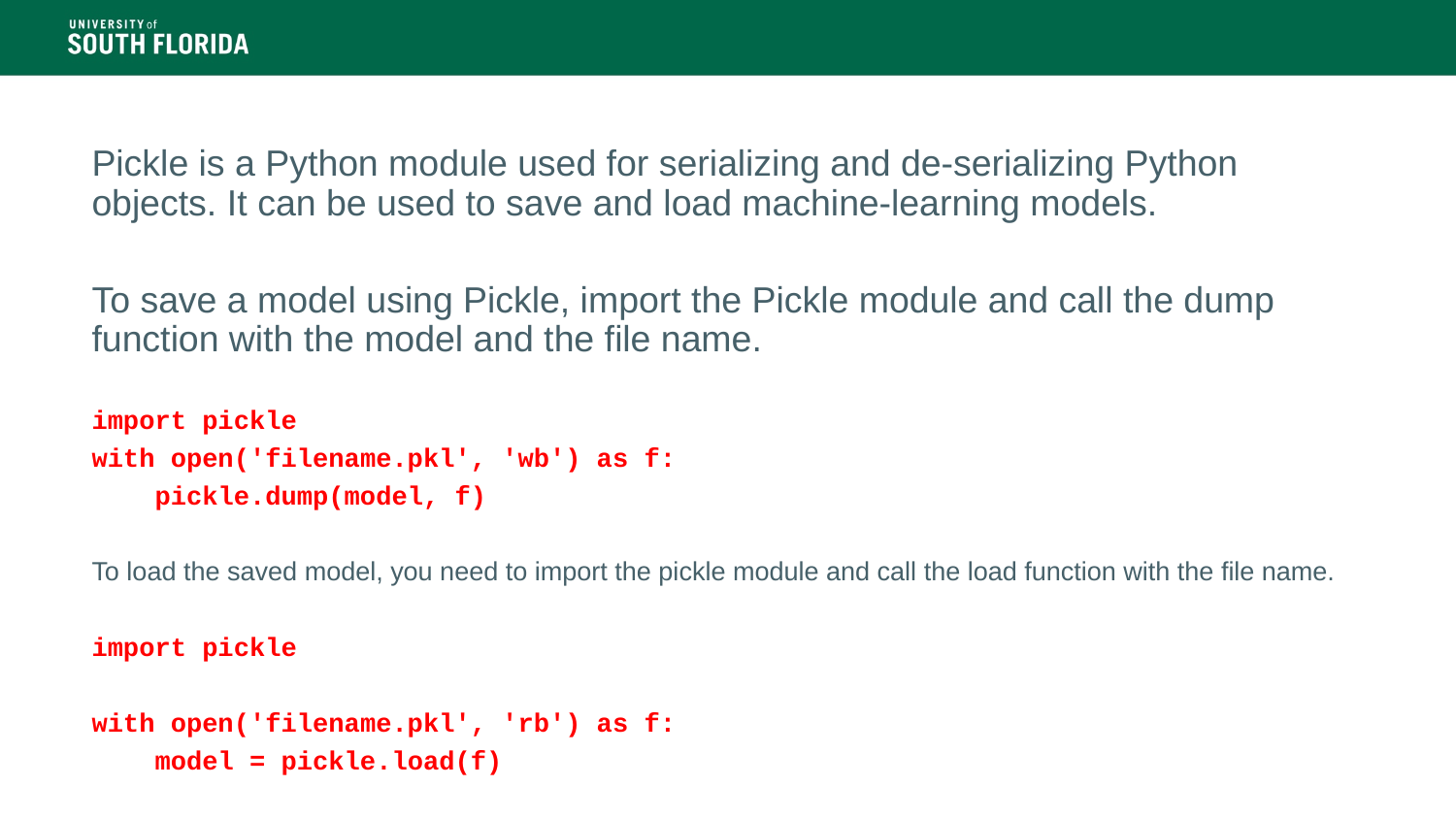

Pickle is a Python module used for serializing and de-serializing Python objects. It can be used to save and load machine-learning models.

To save a model using Pickle, import the Pickle module and call the dump function with the model and the file name.

import pickle
with open('filename.pkl', 'wb') as f:
    pickle.dump(model, f)

To load the saved model, you need to import the pickle module and call the load function with the file name.

import pickle

with open('filename.pkl', 'rb') as f:
    model = pickle.load(f)